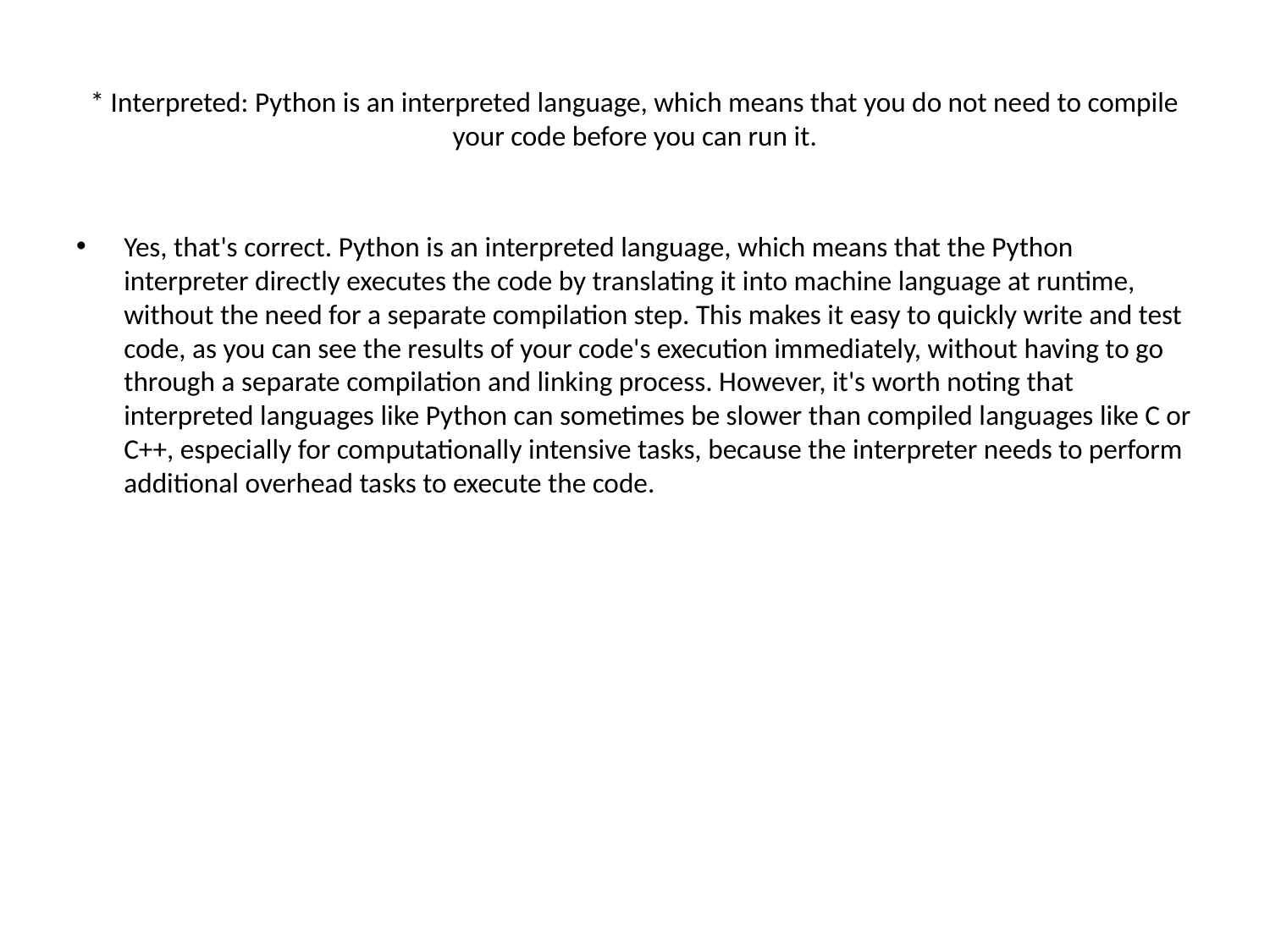

# * Interpreted: Python is an interpreted language, which means that you do not need to compile your code before you can run it.
Yes, that's correct. Python is an interpreted language, which means that the Python interpreter directly executes the code by translating it into machine language at runtime, without the need for a separate compilation step. This makes it easy to quickly write and test code, as you can see the results of your code's execution immediately, without having to go through a separate compilation and linking process. However, it's worth noting that interpreted languages like Python can sometimes be slower than compiled languages like C or C++, especially for computationally intensive tasks, because the interpreter needs to perform additional overhead tasks to execute the code.